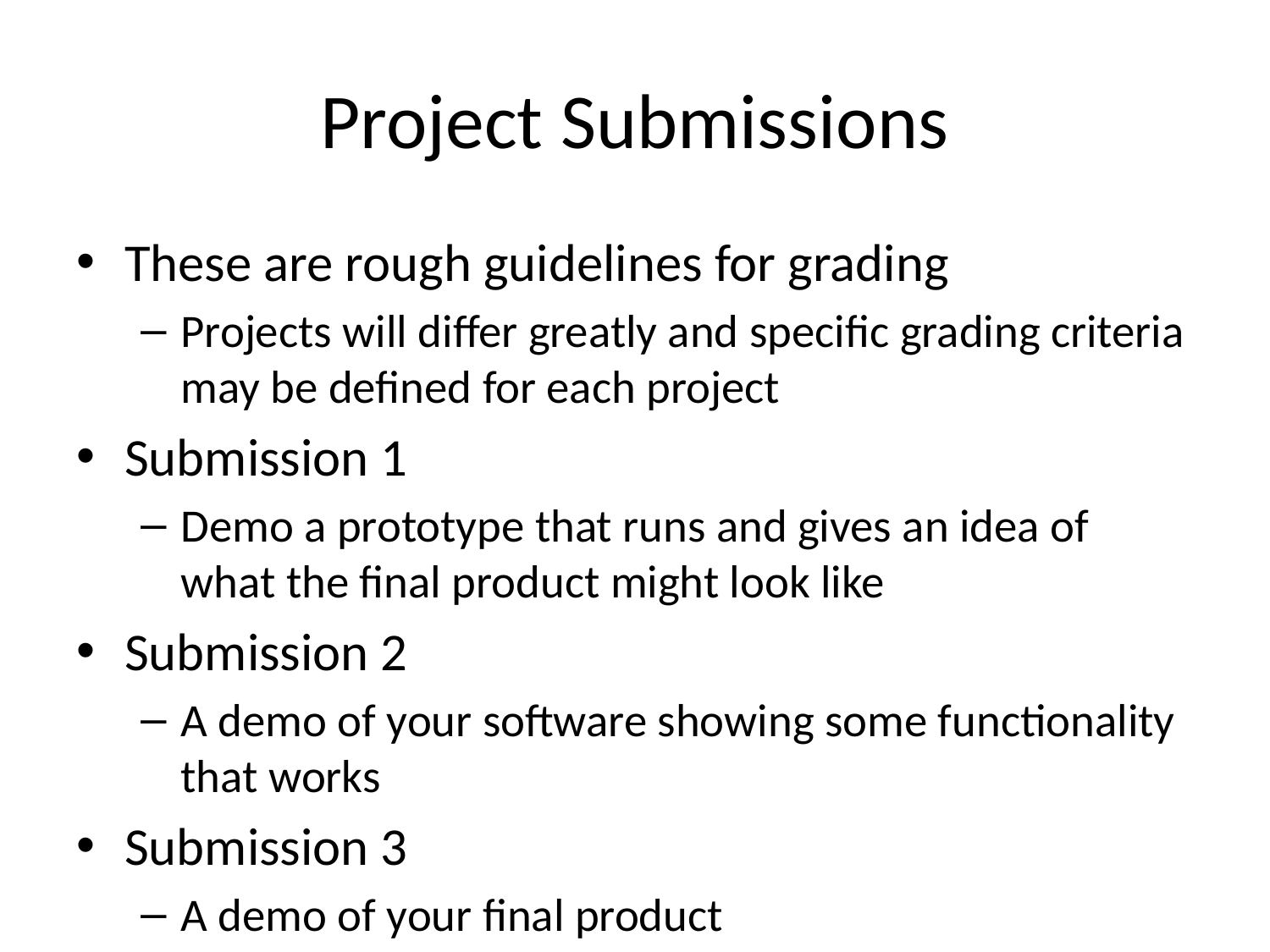

# Project Submissions
These are rough guidelines for grading
Projects will differ greatly and specific grading criteria may be defined for each project
Submission 1
Demo a prototype that runs and gives an idea of what the final product might look like
Submission 2
A demo of your software showing some functionality that works
Submission 3
A demo of your final product